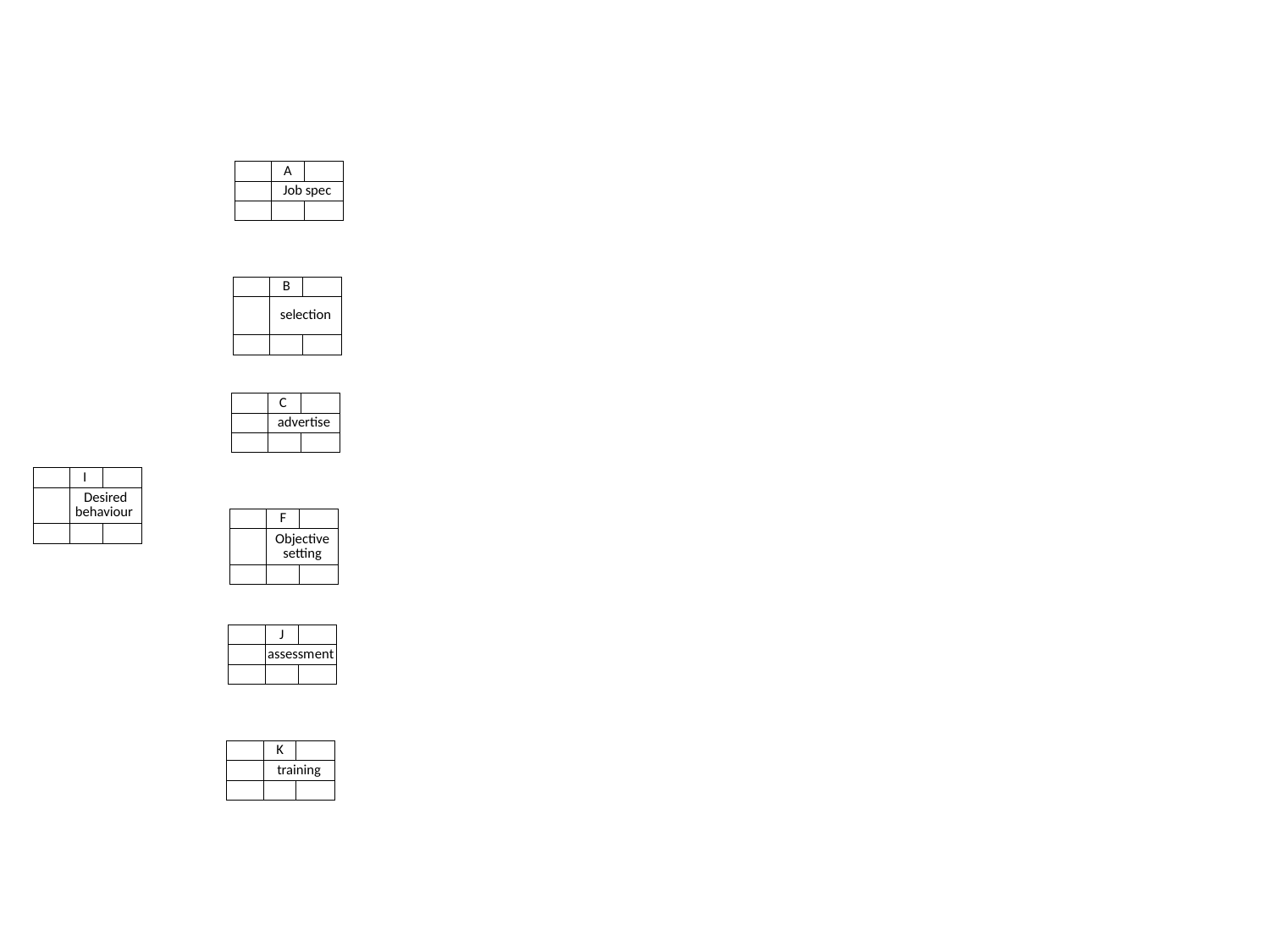

|  | A |  |
| --- | --- | --- |
|  | Job spec |  |
|  |  |  |
|  | B |  |
| --- | --- | --- |
|  | selection |  |
|  |  |  |
|  | C |  |
| --- | --- | --- |
|  | advertise |  |
|  |  |  |
|  | I |  |
| --- | --- | --- |
|  | Desired behaviour |  |
|  |  |  |
|  | F |  |
| --- | --- | --- |
|  | Objective setting |  |
|  |  |  |
|  | J |  |
| --- | --- | --- |
|  | assessment |  |
|  |  |  |
|  | K |  |
| --- | --- | --- |
|  | training |  |
|  |  |  |